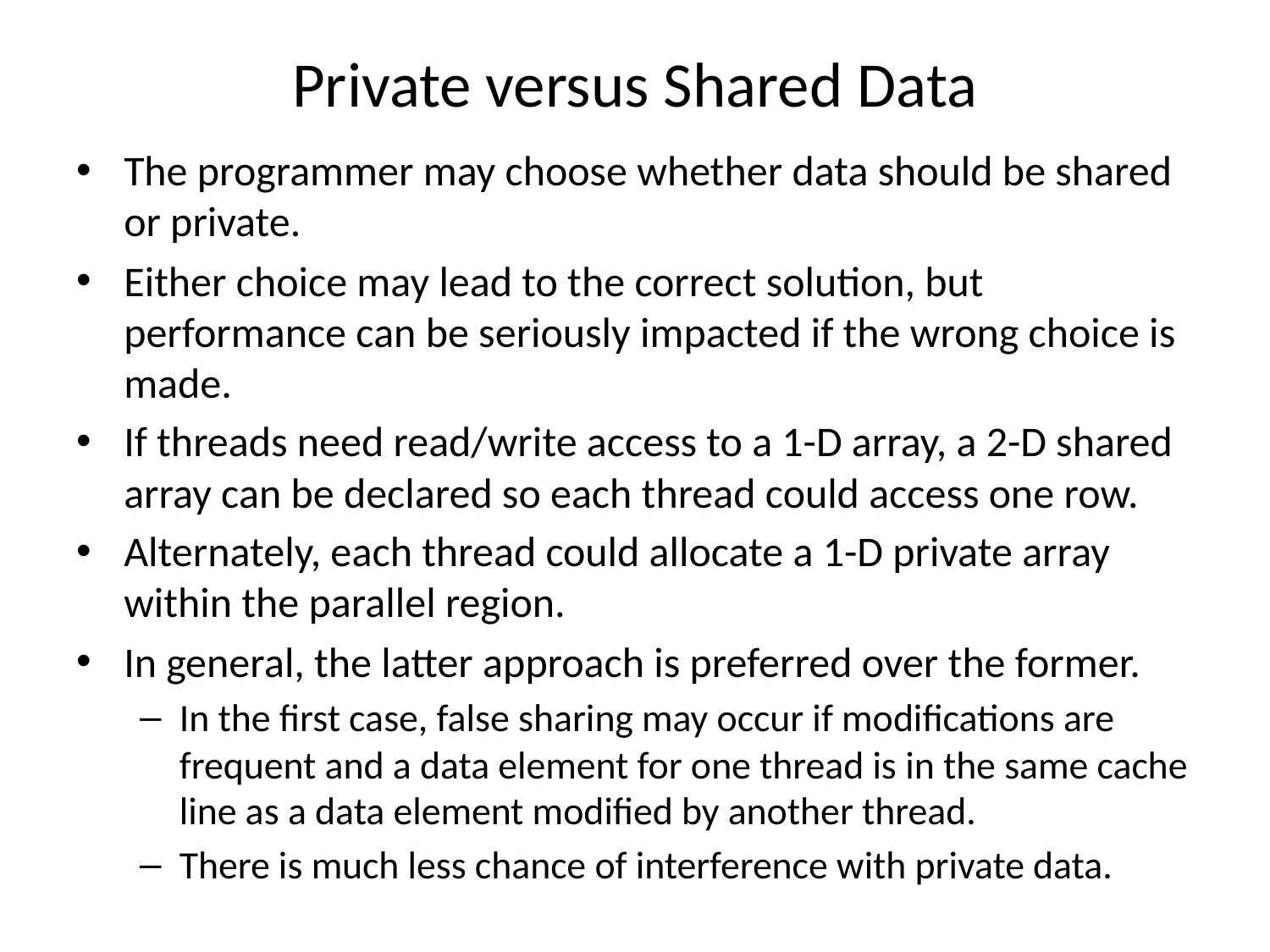

# Private versus Shared Data
The programmer may choose whether data should be shared or private.
Either choice may lead to the correct solution, but performance can be seriously impacted if the wrong choice is made.
If threads need read/write access to a 1-D array, a 2-D shared array can be declared so each thread could access one row.
Alternately, each thread could allocate a 1-D private array within the parallel region.
In general, the latter approach is preferred over the former.
In the first case, false sharing may occur if modifications are frequent and a data element for one thread is in the same cache line as a data element modified by another thread.
There is much less chance of interference with private data.